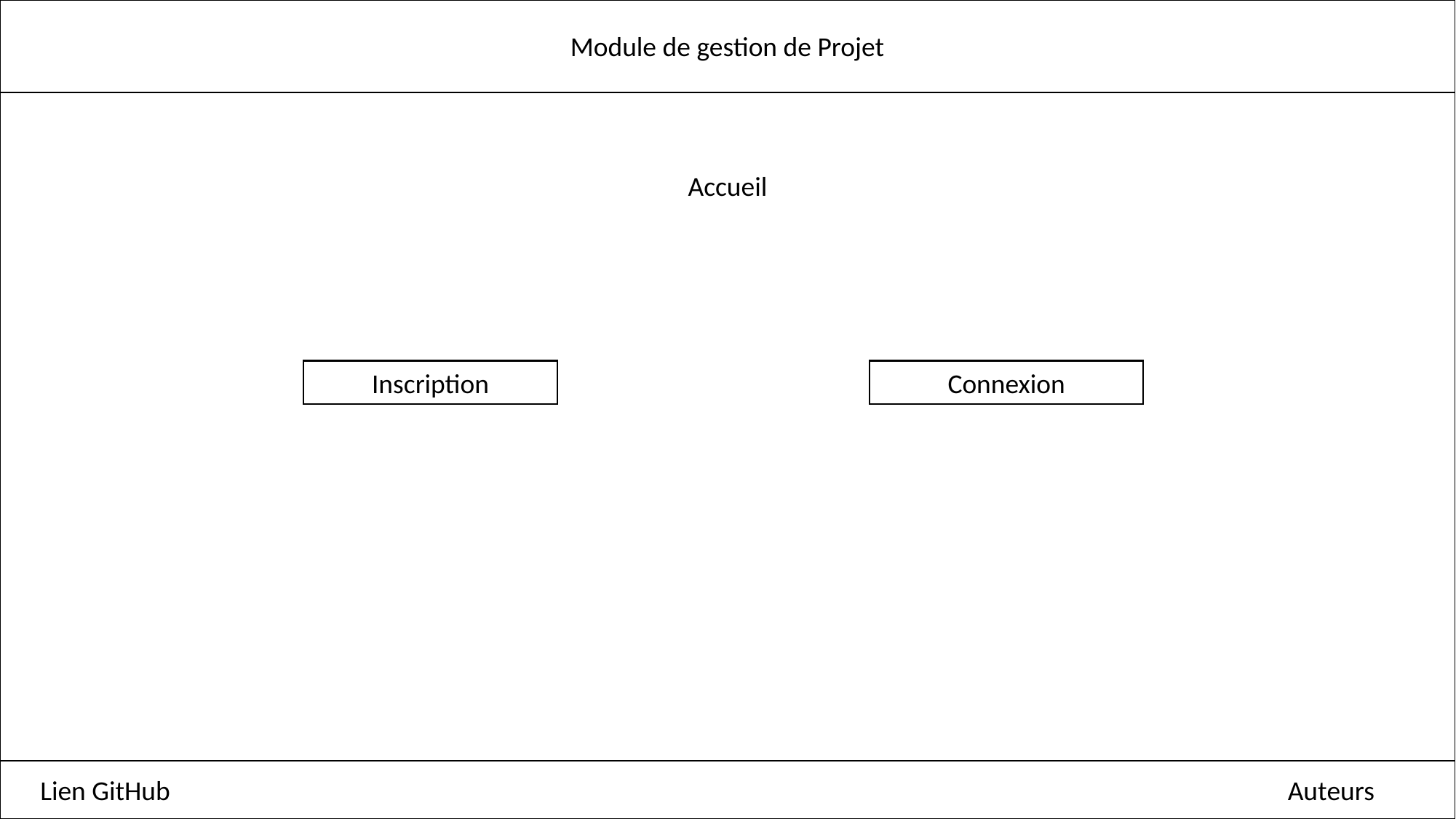

Module de gestion de Projet
Accueil
Inscription
Connexion
Lien GitHub
Auteurs